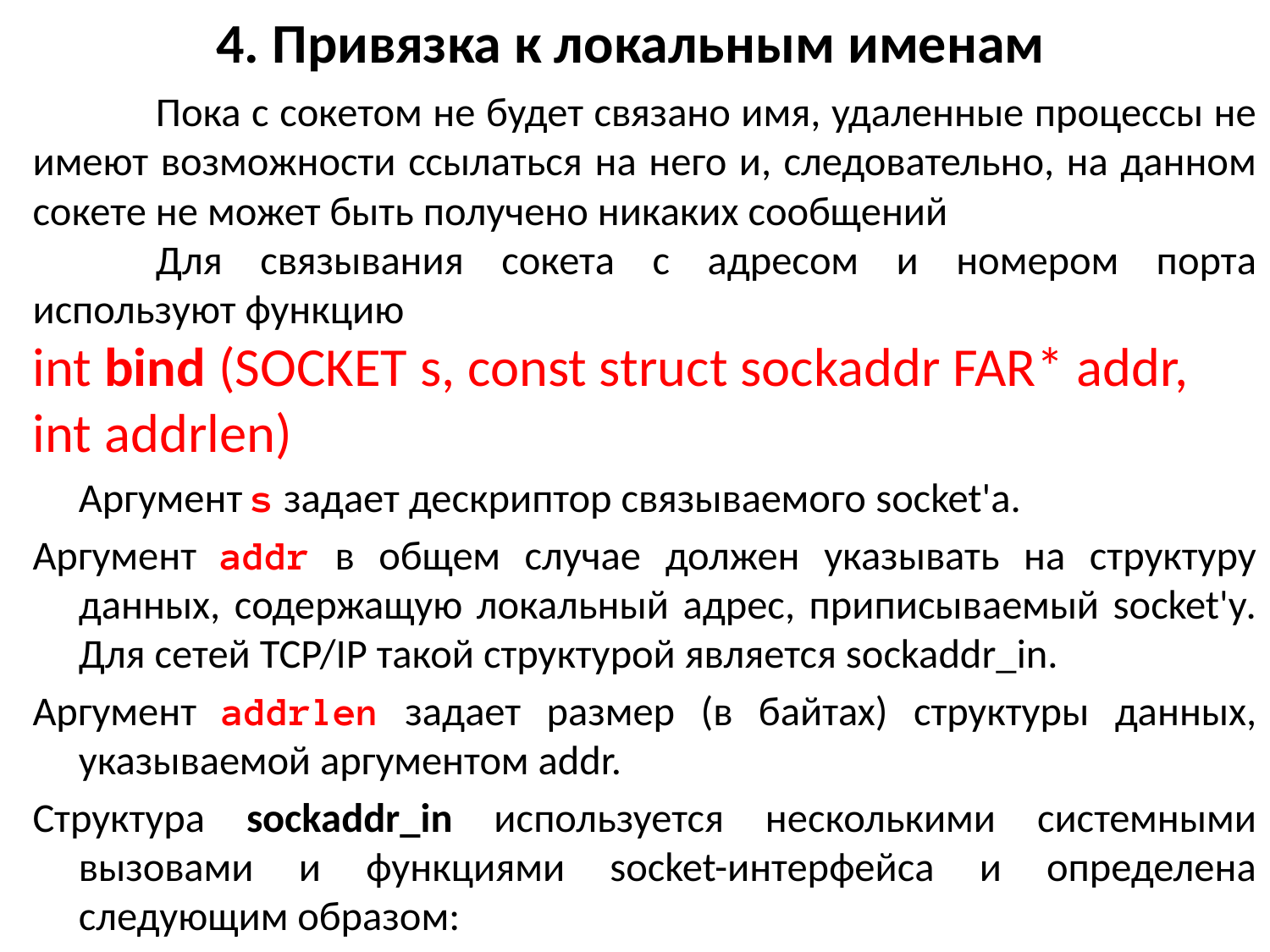

# 4. Привязка к локальным именам
	Пока с сокетом не будет связано имя, удаленные процессы не имеют возможности ссылаться на него и, следовательно, на данном сокете не может быть получено никаких сообщений
	Для связывания сокета с адресом и номером порта используют функцию
int bind (SOCKET s, const struct sockaddr FAR* addr,
int addrlen)
	Аргумент s задает дескриптор связываемого socket'а.
Аргумент addr в общем случае должен указывать на структуру данных, содержащую локальный адрес, приписываемый socket'у. Для сетей TCP/IP такой структурой является sockaddr_in.
Аргумент addrlen задает размер (в байтах) структуры данных, указываемой аргументом addr.
Структура sockaddr_in используется несколькими системными вызовами и функциями socket-интерфейса и определена следующим образом: